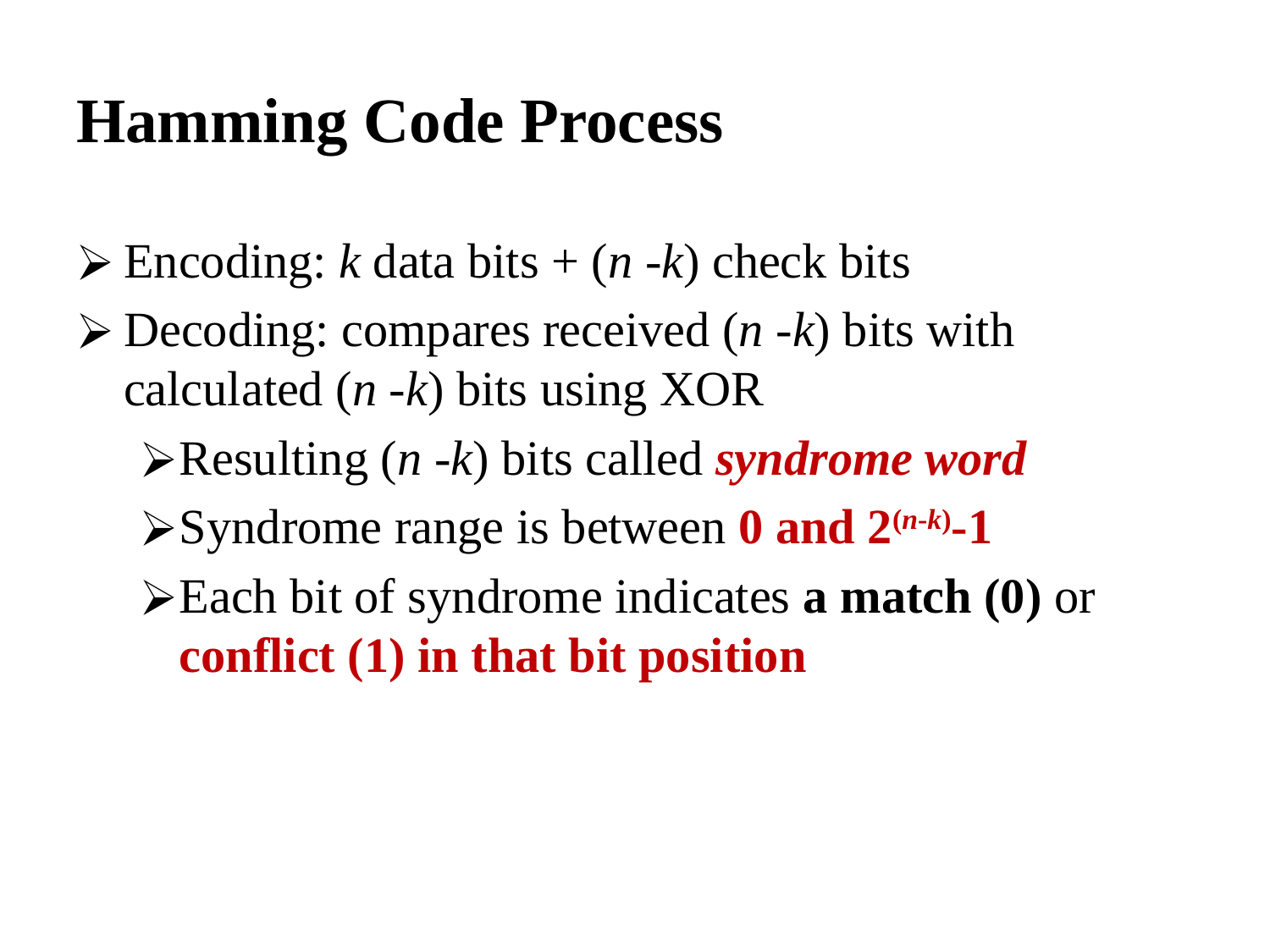

# Hamming Code Process
Encoding: k data bits + (n -k) check bits
Decoding: compares received (n -k) bits with calculated (n -k) bits using XOR
Resulting (n -k) bits called syndrome word
Syndrome range is between 0 and 2(n-k)-1
Each bit of syndrome indicates a match (0) or conflict (1) in that bit position